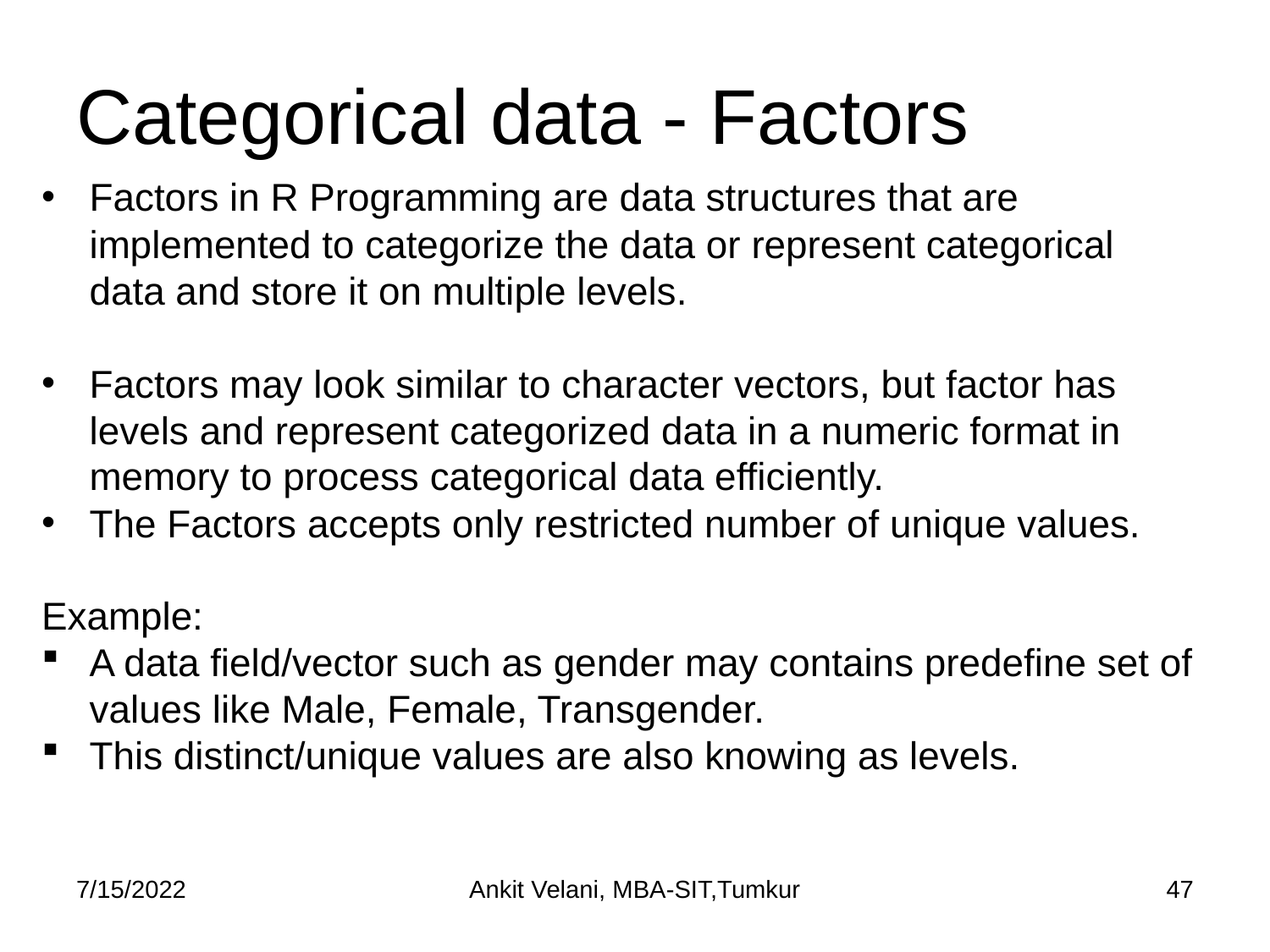

# Categorical data - Factors
Factors in R Programming are data structures that are implemented to categorize the data or represent categorical data and store it on multiple levels.

Factors may look similar to character vectors, but factor has levels and represent categorized data in a numeric format in memory to process categorical data efficiently.
The Factors accepts only restricted number of unique values.

Example:
A data field/vector such as gender may contains predefine set of values like Male, Female, Transgender.
This distinct/unique values are also knowing as levels.
7/15/2022
Ankit Velani, MBA-SIT,Tumkur
47